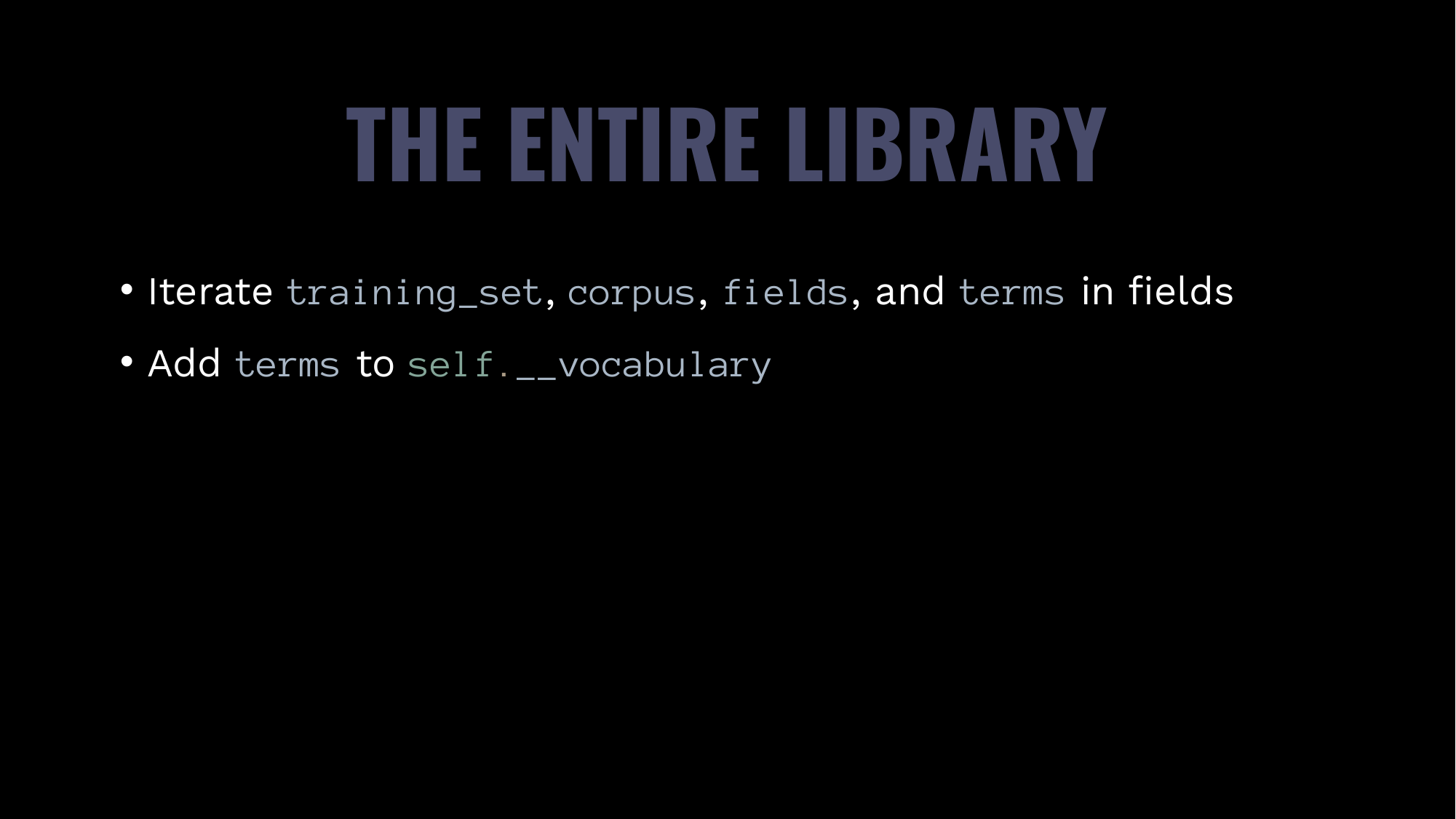

# The entire library
Iterate training_set, corpus, fields, and terms in fields
Add terms to self.__vocabulary